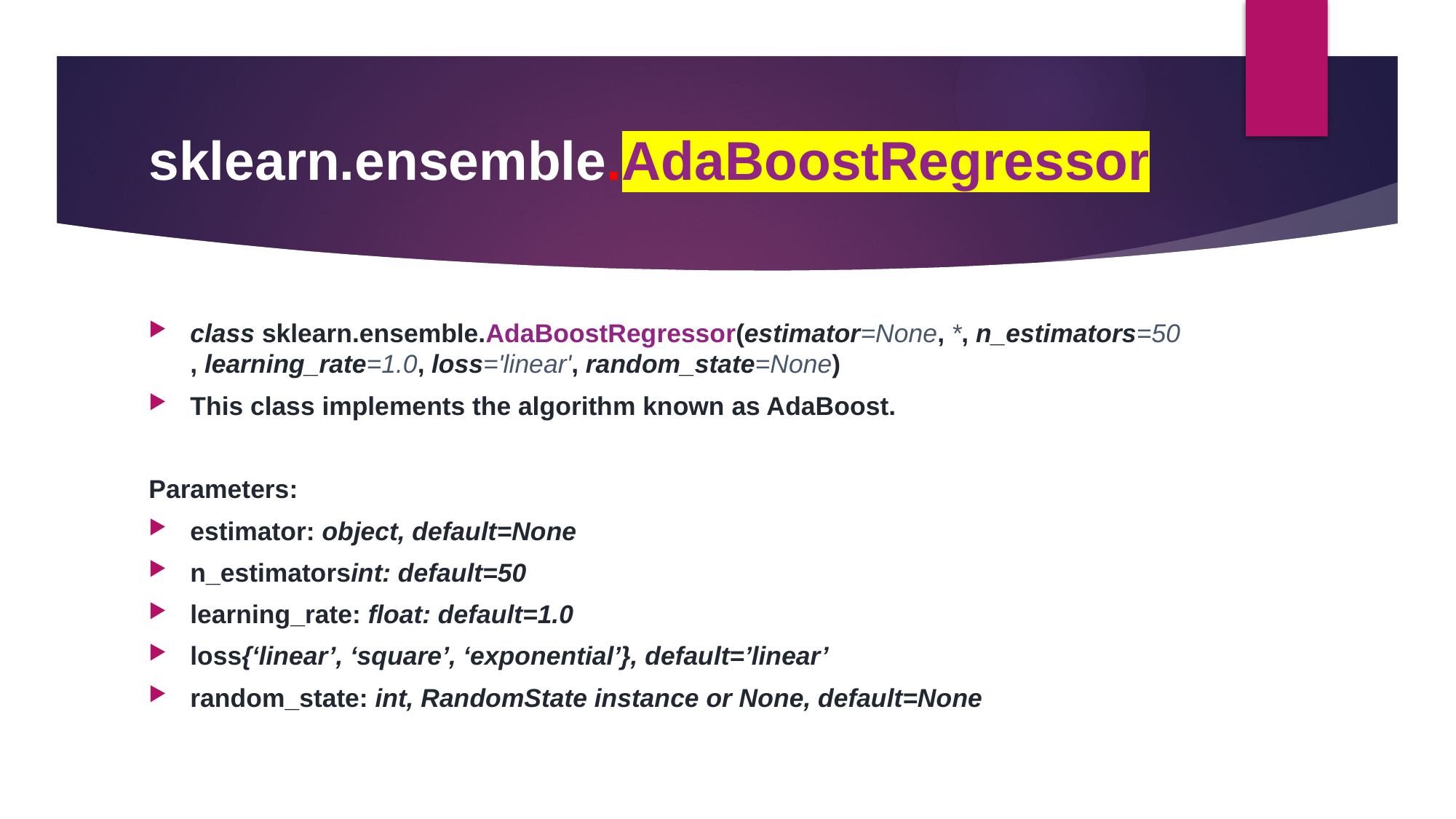

# sklearn.ensemble.AdaBoostRegressor
class sklearn.ensemble.AdaBoostRegressor(estimator=None, *, n_estimators=50, learning_rate=1.0, loss='linear', random_state=None)
This class implements the algorithm known as AdaBoost.

Parameters:
estimator: object, default=None
n_estimatorsint: default=50
learning_rate: float: default=1.0
loss{‘linear’, ‘square’, ‘exponential’}, default=’linear’
random_state: int, RandomState instance or None, default=None